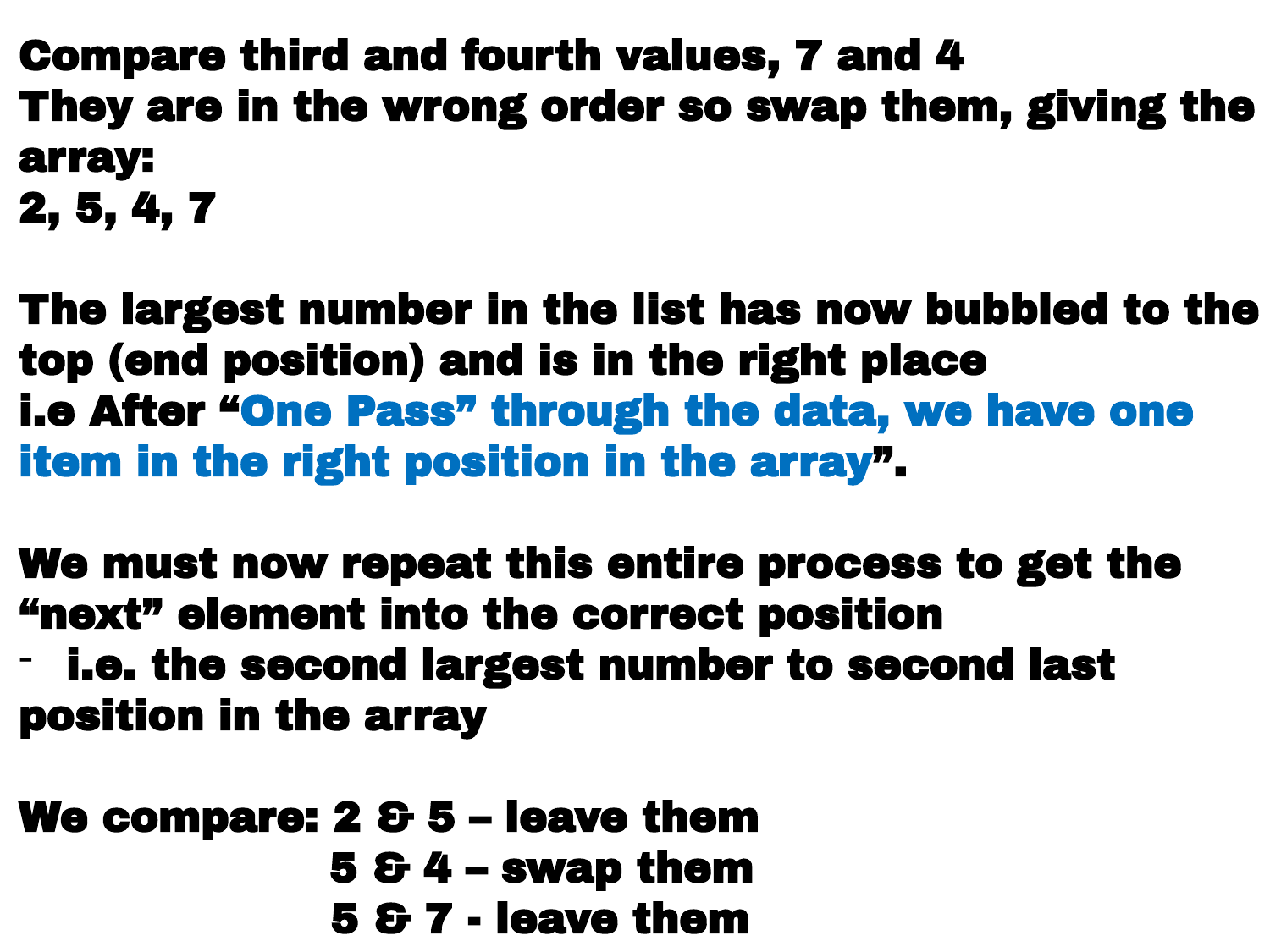

Compare third and fourth values, 7 and 4
They are in the wrong order so swap them, giving the
array:
2, 5, 4, 7

The largest number in the list has now bubbled to the
top (end position) and is in the right place
i.e After “One Pass” through the data, we have one
item in the right position in the array”.

We must now repeat this entire process to get the
“next” element into the correct position
i.e. the second largest number to second last
position in the array

We compare: 2 & 5 – leave them
		    5 & 4 – swap them
                      5 & 7 - leave them